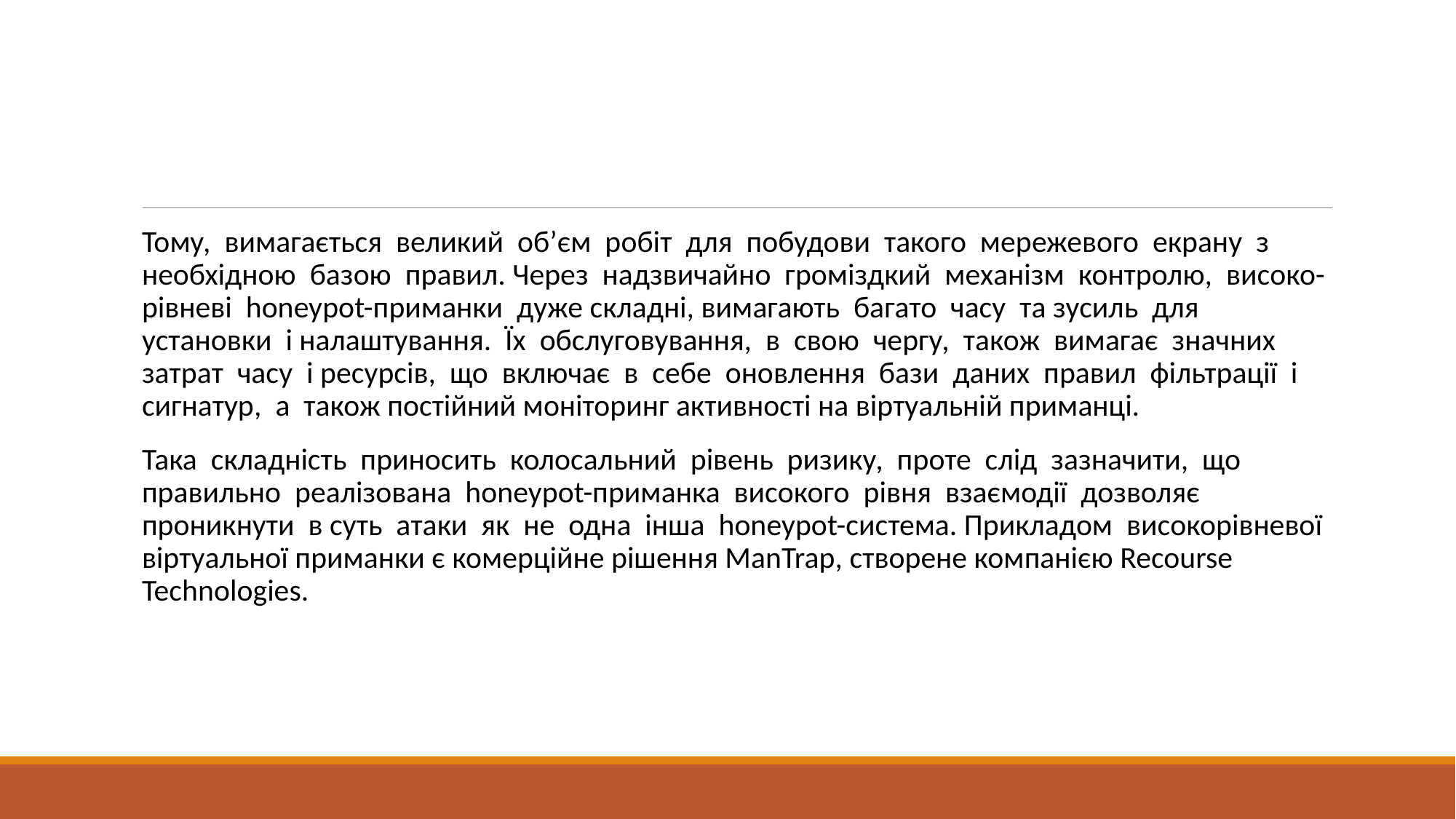

#
Тому,  вимагається  великий  об’єм  робіт  для  побудови  такого  мережевого  екрану  з необхідною  базою  правил. Через  надзвичайно  громіздкий  механізм  контролю,  високо-рівневі  honeypot-приманки  дуже складні, вимагають  багато  часу  та зусиль  для  установки  і налаштування.  Їх  обслуговування,  в  свою  чергу,  також  вимагає  значних  затрат  часу  і ресурсів,  що  включає  в  себе  оновлення  бази  даних  правил  фільтрації  і  сигнатур,  а  також постійний моніторинг активності на віртуальній приманці.
Така  складність  приносить  колосальний  рівень  ризику,  проте  слід  зазначити,  що правильно  реалізована  honeypot-приманка  високого  рівня  взаємодії  дозволяє  проникнути  в суть  атаки  як  не  одна  інша  honeypot-система. Прикладом  високорівневої  віртуальної приманки є комерційне рішення ManTrap, створене компанією Recourse Technologies.